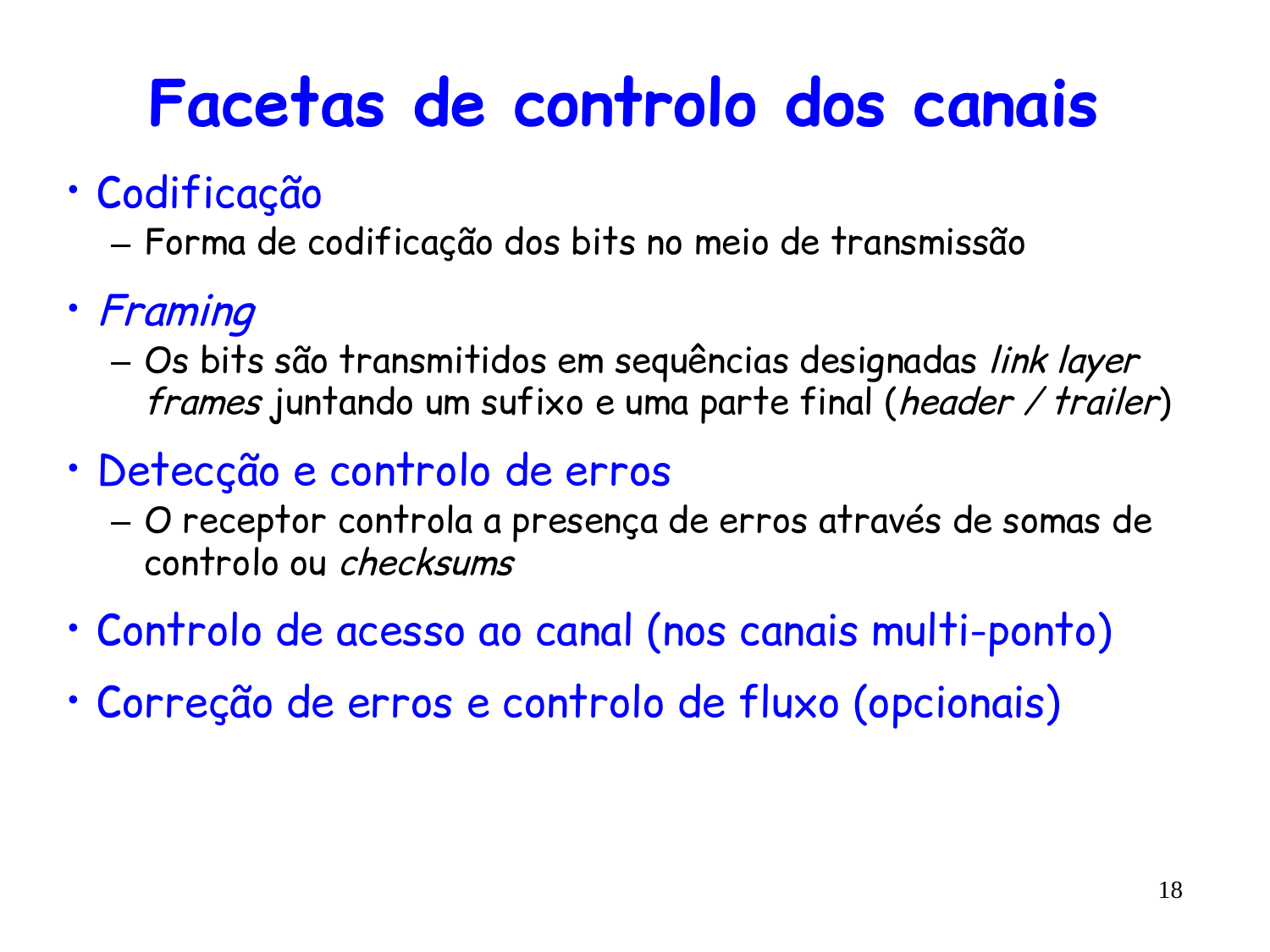

# Facetas de controlo dos canais
Codificação
Forma de codificação dos bits no meio de transmissão
Framing
Os bits são transmitidos em sequências designadas link layer frames juntando um sufixo e uma parte final (header / trailer)
Detecção e controlo de erros
O receptor controla a presença de erros através de somas de controlo ou checksums
Controlo de acesso ao canal (nos canais multi-ponto)
Correção de erros e controlo de fluxo (opcionais)
18